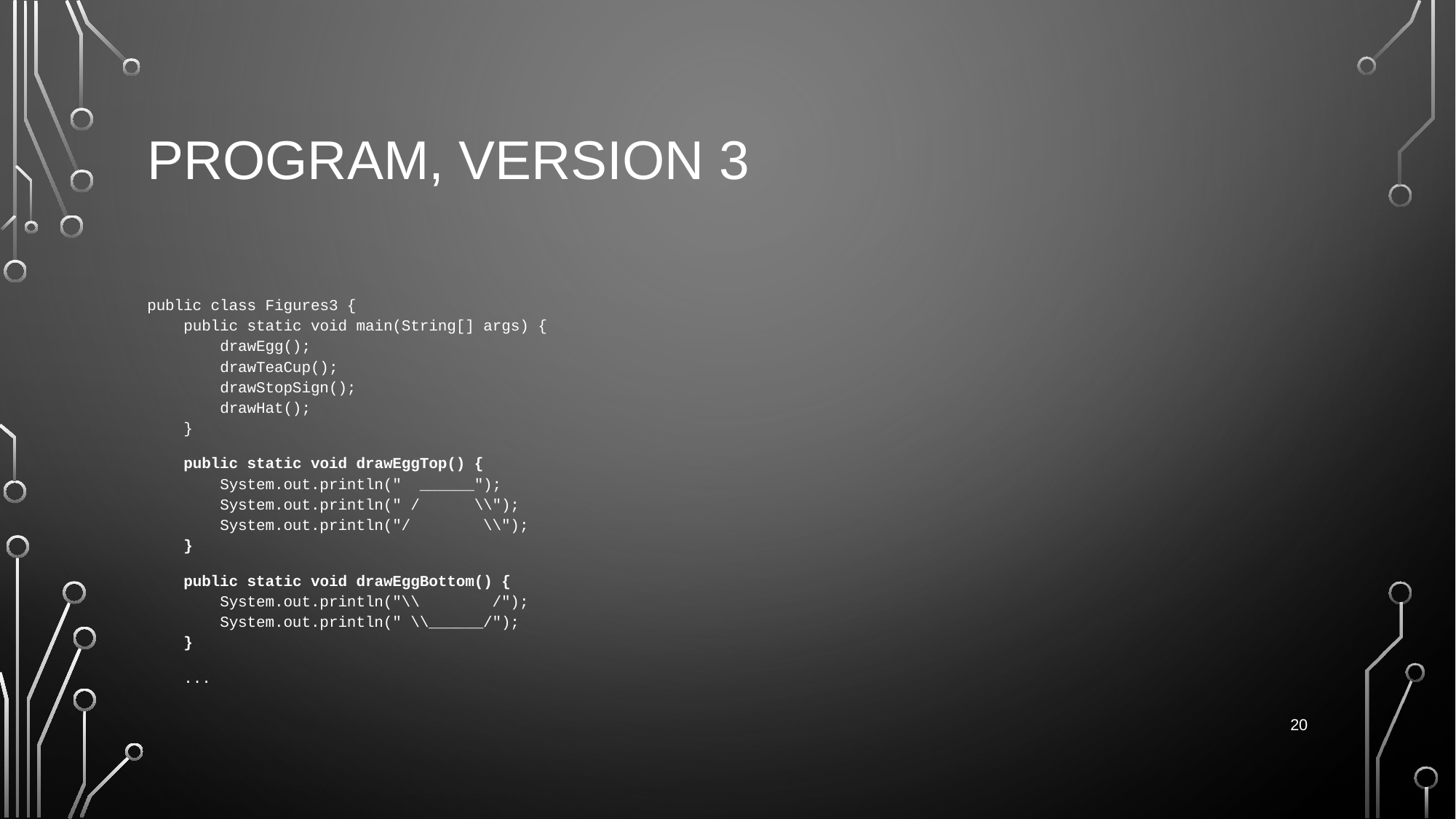

# Program, version 3

public class Figures3 {
    public static void main(String[] args) {
        drawEgg();
        drawTeaCup();
        drawStopSign();
        drawHat();
    }

    public static void drawEggTop() {
        System.out.println("  ______");
        System.out.println(" /      \\");
        System.out.println("/        \\");
    }

    public static void drawEggBottom() {
        System.out.println("\\        /");
        System.out.println(" \\______/");
    }

    ...
20